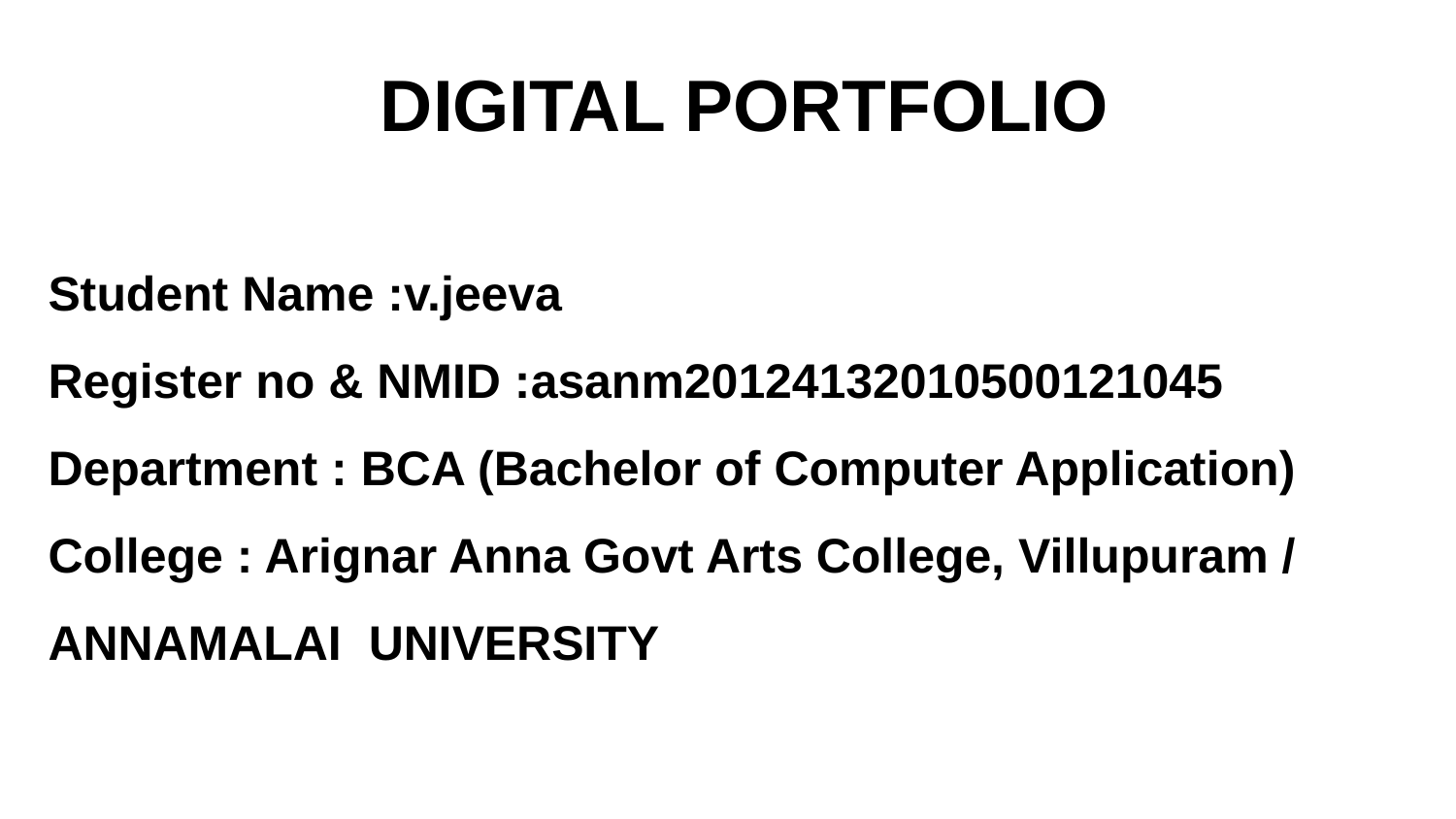

DIGITAL PORTFOLIO

Student Name :v.jeeva
Register no & NMID :asanm20124132010500121045
Department : BCA (Bachelor of Computer Application)
College : Arignar Anna Govt Arts College, Villupuram / ANNAMALAI  UNIVERSITY